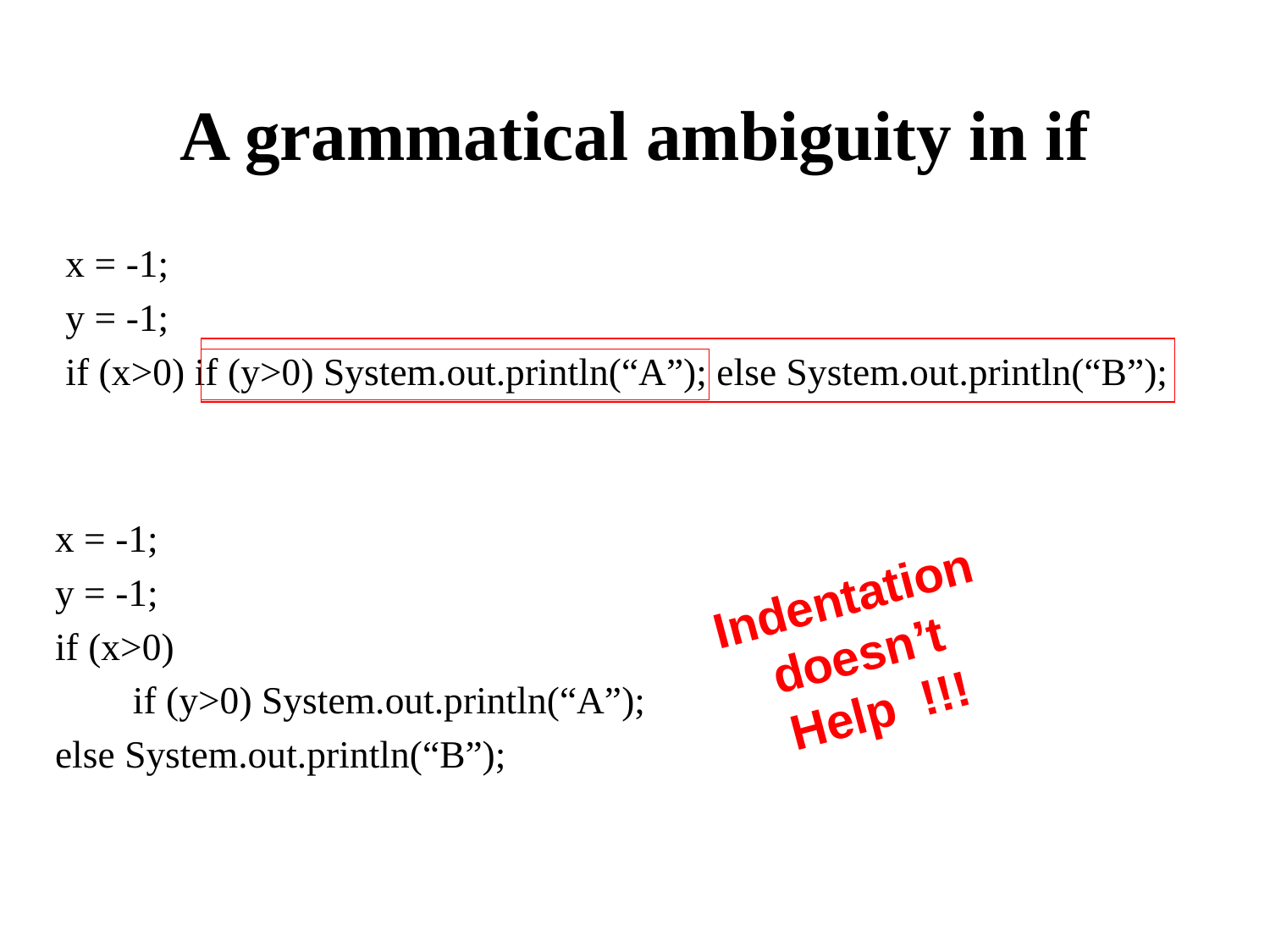

# A grammatical ambiguity in if
x = -1;
y = -1;
if (x>0) if (y>0) System.out.println(“A”); else System.out.println(“B”);

x = -1;
y = -1;
if (x>0)
        if (y>0) System.out.println(“A”);
else System.out.println(“B”);
Indentation
doesn’t
Help  !!!